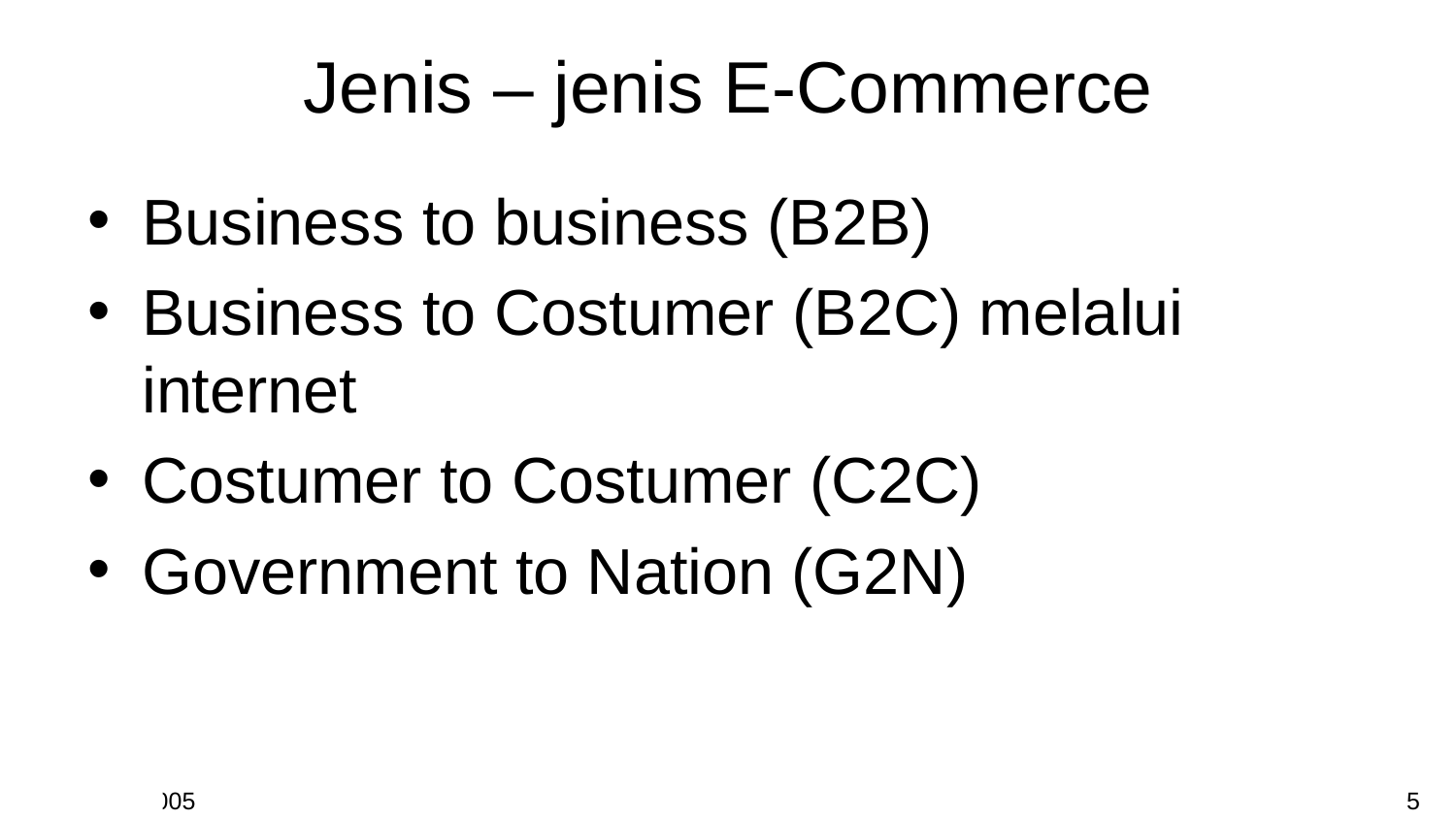

# Jenis – jenis E-Commerce
Business to business (B2B)
Business to Costumer (B2C) melalui internet
Costumer to Costumer (C2C)
Government to Nation (G2N)